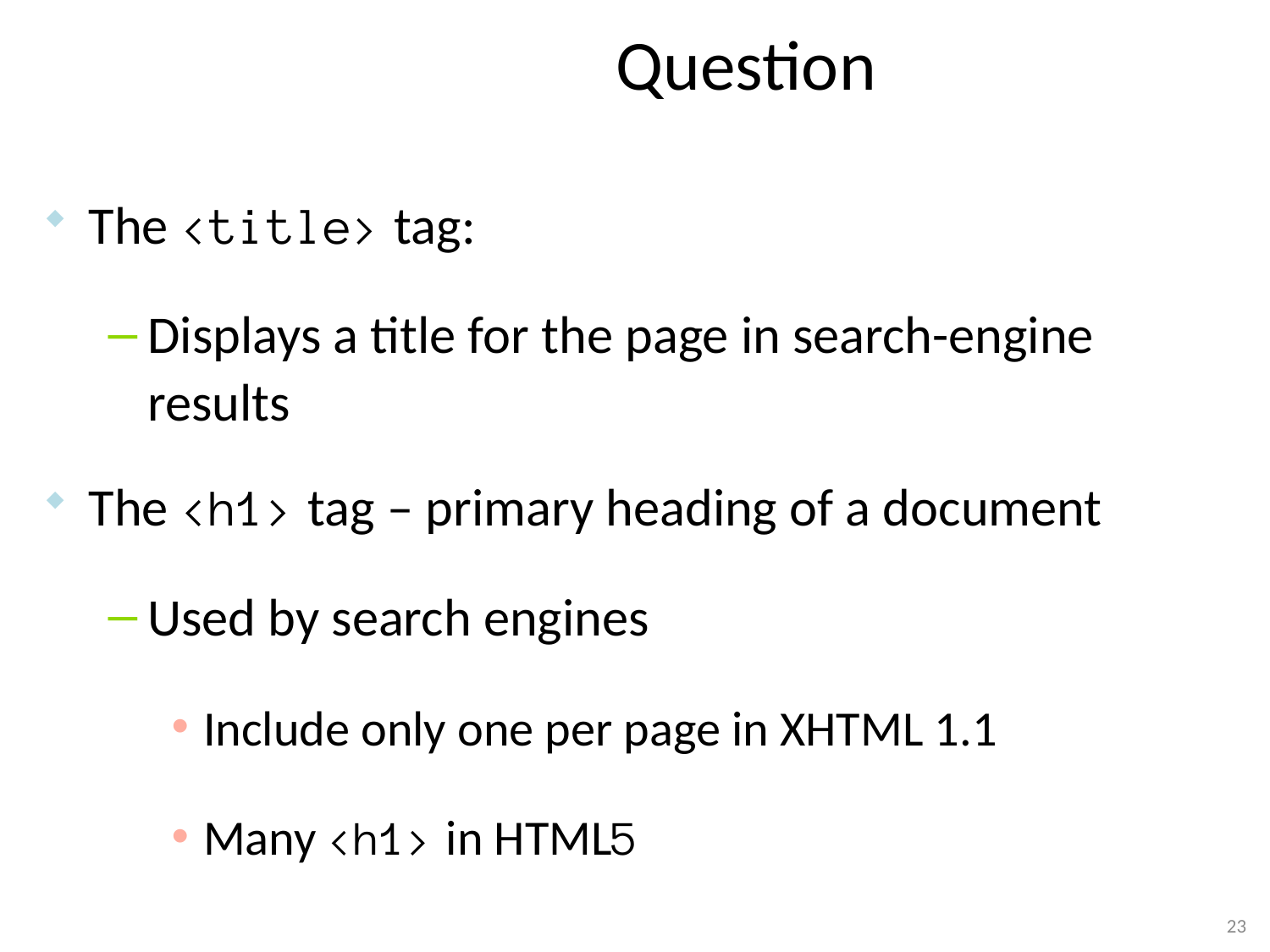

# Question
The <title> tag:
Displays a title for the page in search-engine results
The <h1> tag – primary heading of a document
Used by search engines
Include only one per page in XHTML 1.1
Many <h1> in HTML5
23